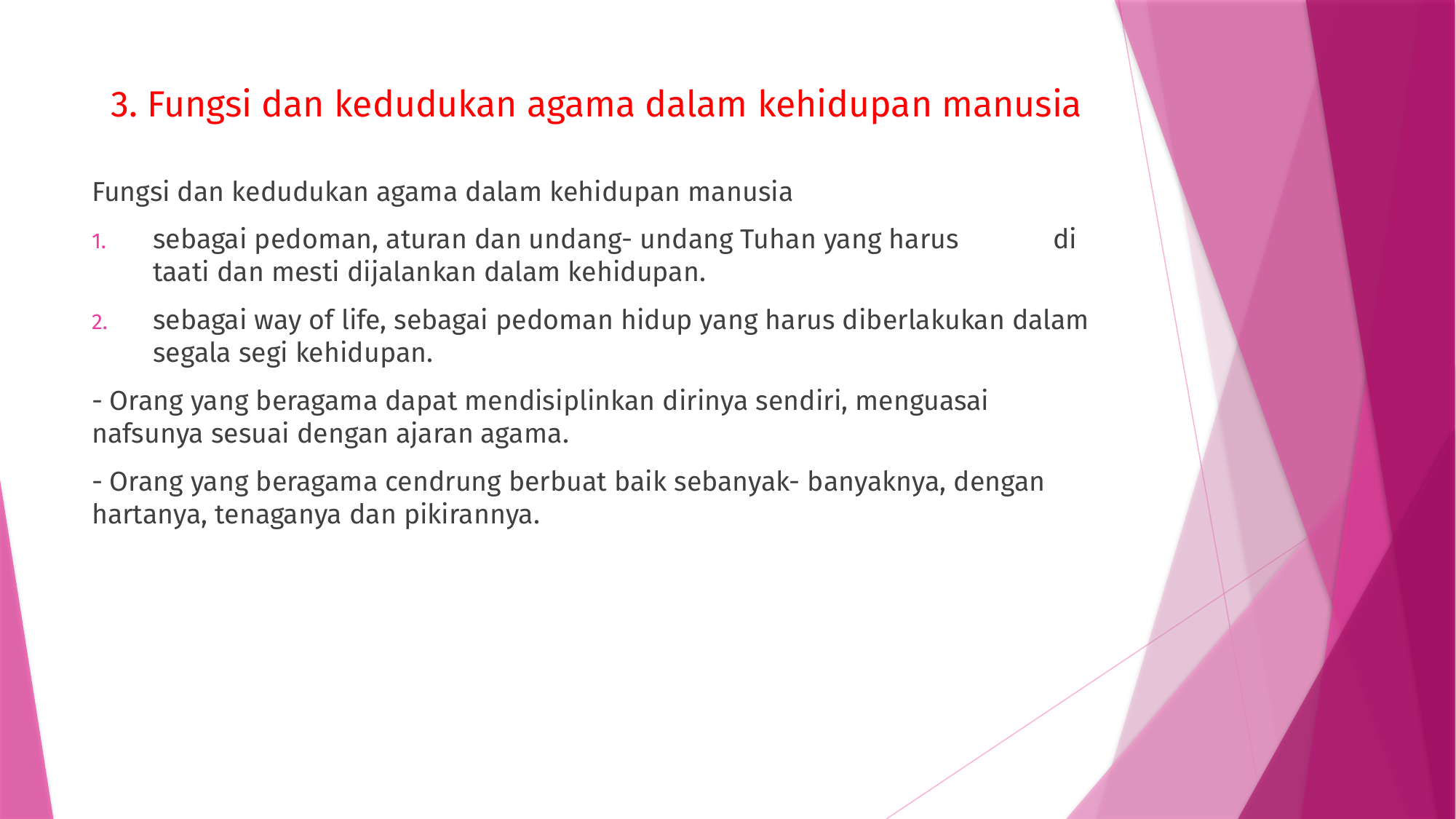

# 3. Fungsi dan kedudukan agama dalam kehidupan manusia
Fungsi dan kedudukan agama dalam kehidupan manusia
sebagai pedoman, aturan dan undang- undang Tuhan yang harus             di taati dan mesti dijalankan dalam kehidupan.
sebagai way of life, sebagai pedoman hidup yang harus diberlakukan dalam segala segi kehidupan.
- Orang yang beragama dapat mendisiplinkan dirinya sendiri, menguasai nafsunya sesuai dengan ajaran agama.
- Orang yang beragama cendrung berbuat baik sebanyak- banyaknya, dengan hartanya, tenaganya dan pikirannya.